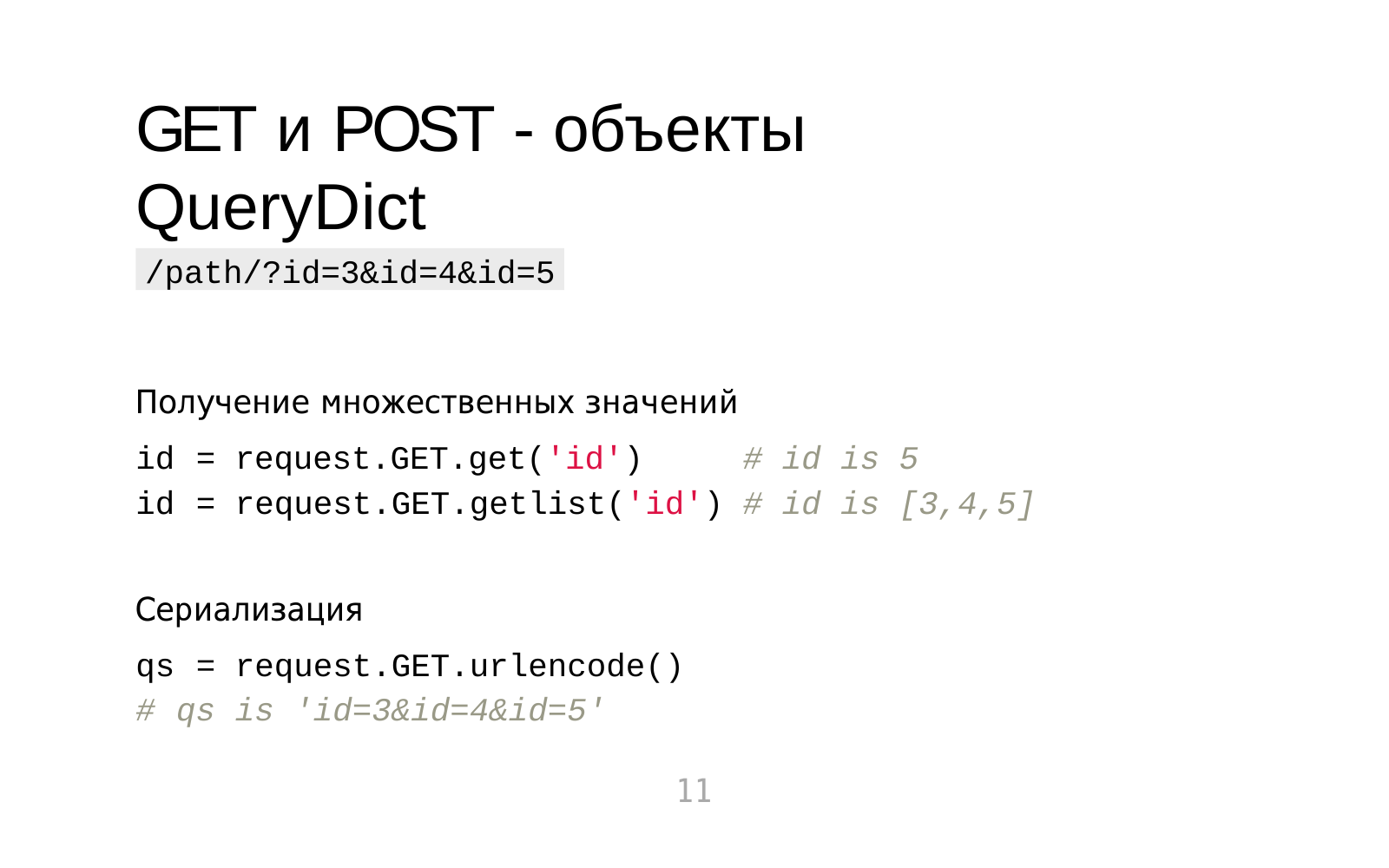

# GET и POST - объекты QueryDict
/path/?id=3&id=4&id=5
Получение множественных значений
id	=	request.GET.get('id')	#	id	is	5
id	=	request.GET.getlist('id') #	id	is	[3,4,5]

Сериализация
qs	=	request.GET.urlencode()
#	qs	is	'id=3&id=4&id=5'
11